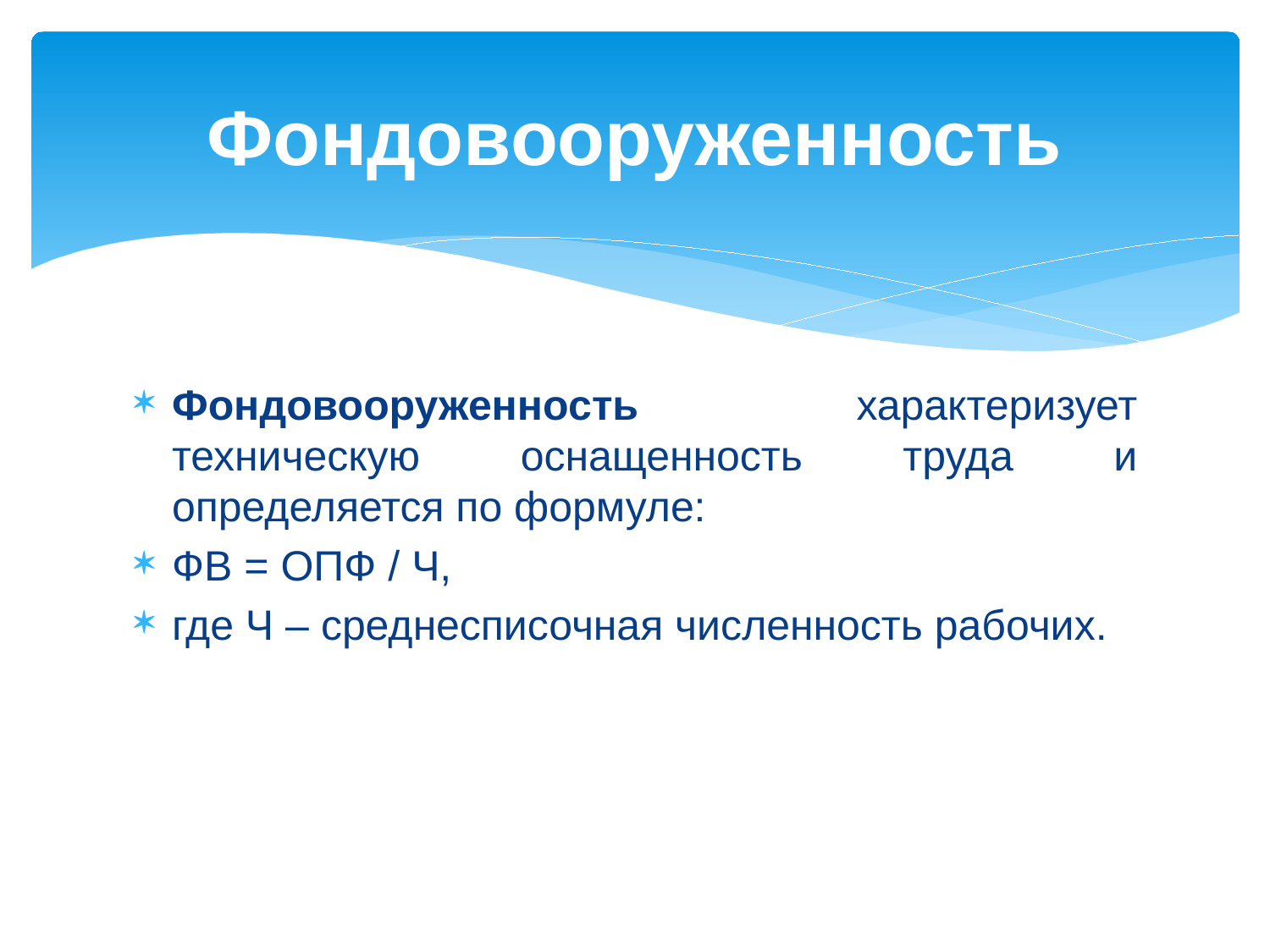

# Фондовооруженность
Фондовооруженность характеризует техническую оснащенность труда и определяется по формуле:
ФВ = ОПФ / Ч,
где Ч – среднесписочная численность рабочих.